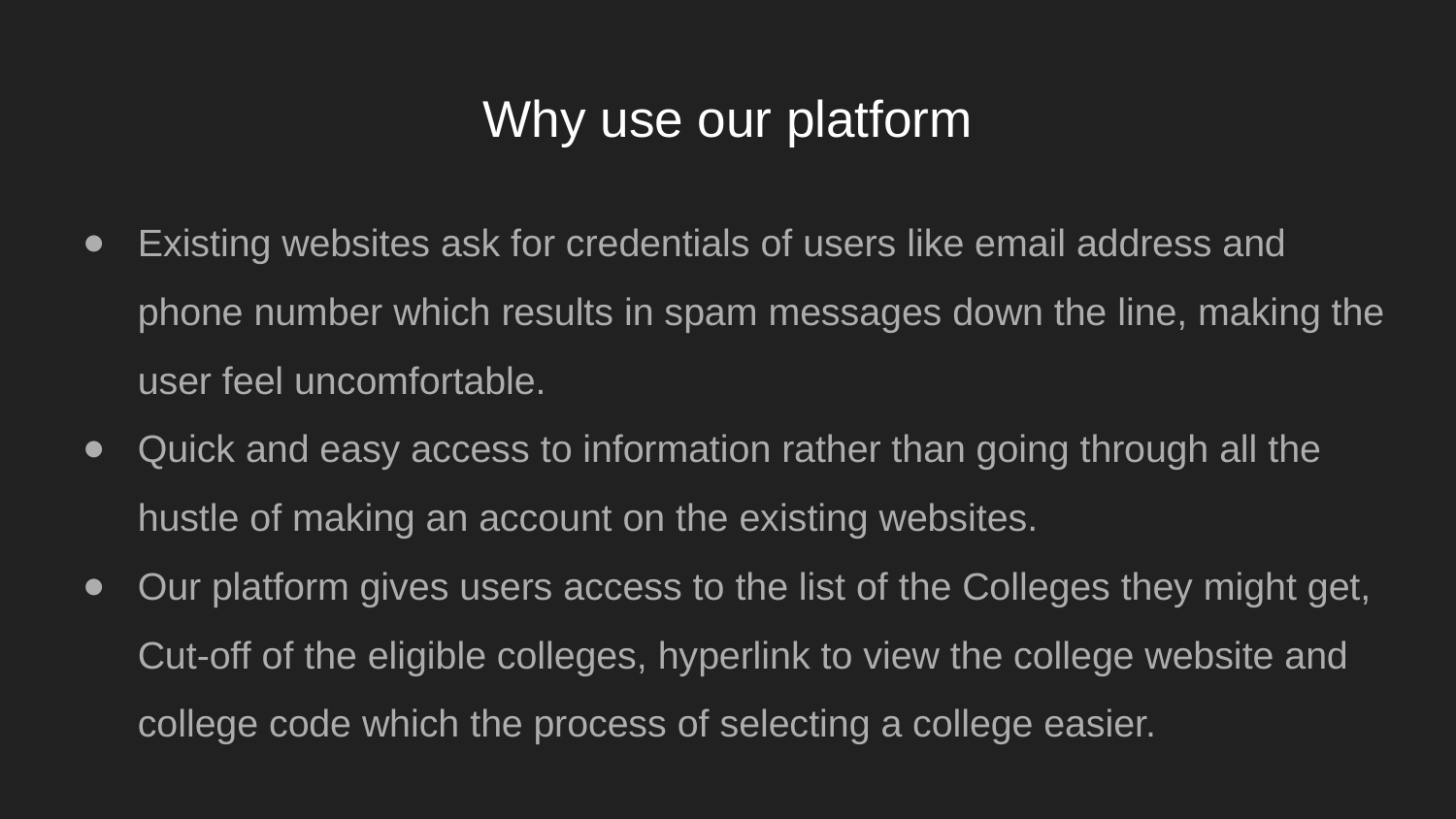

# Why use our platform
Existing websites ask for credentials of users like email address and phone number which results in spam messages down the line, making the user feel uncomfortable.
Quick and easy access to information rather than going through all the hustle of making an account on the existing websites.
Our platform gives users access to the list of the Colleges they might get, Cut-off of the eligible colleges, hyperlink to view the college website and college code which the process of selecting a college easier.